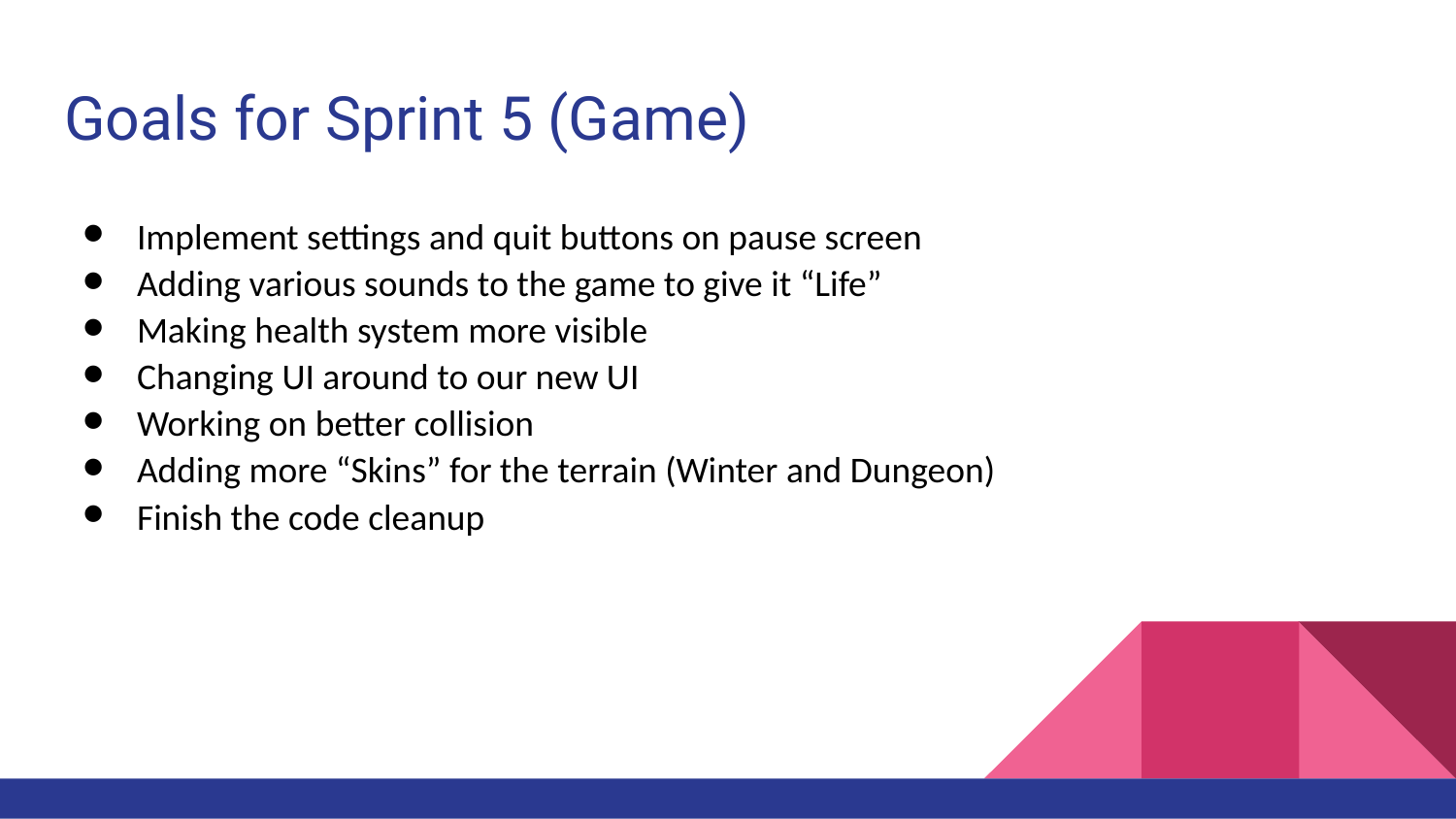

# Goals for Sprint 5 (Game)
Implement settings and quit buttons on pause screen
Adding various sounds to the game to give it “Life”
Making health system more visible
Changing UI around to our new UI
Working on better collision
Adding more “Skins” for the terrain (Winter and Dungeon)
Finish the code cleanup